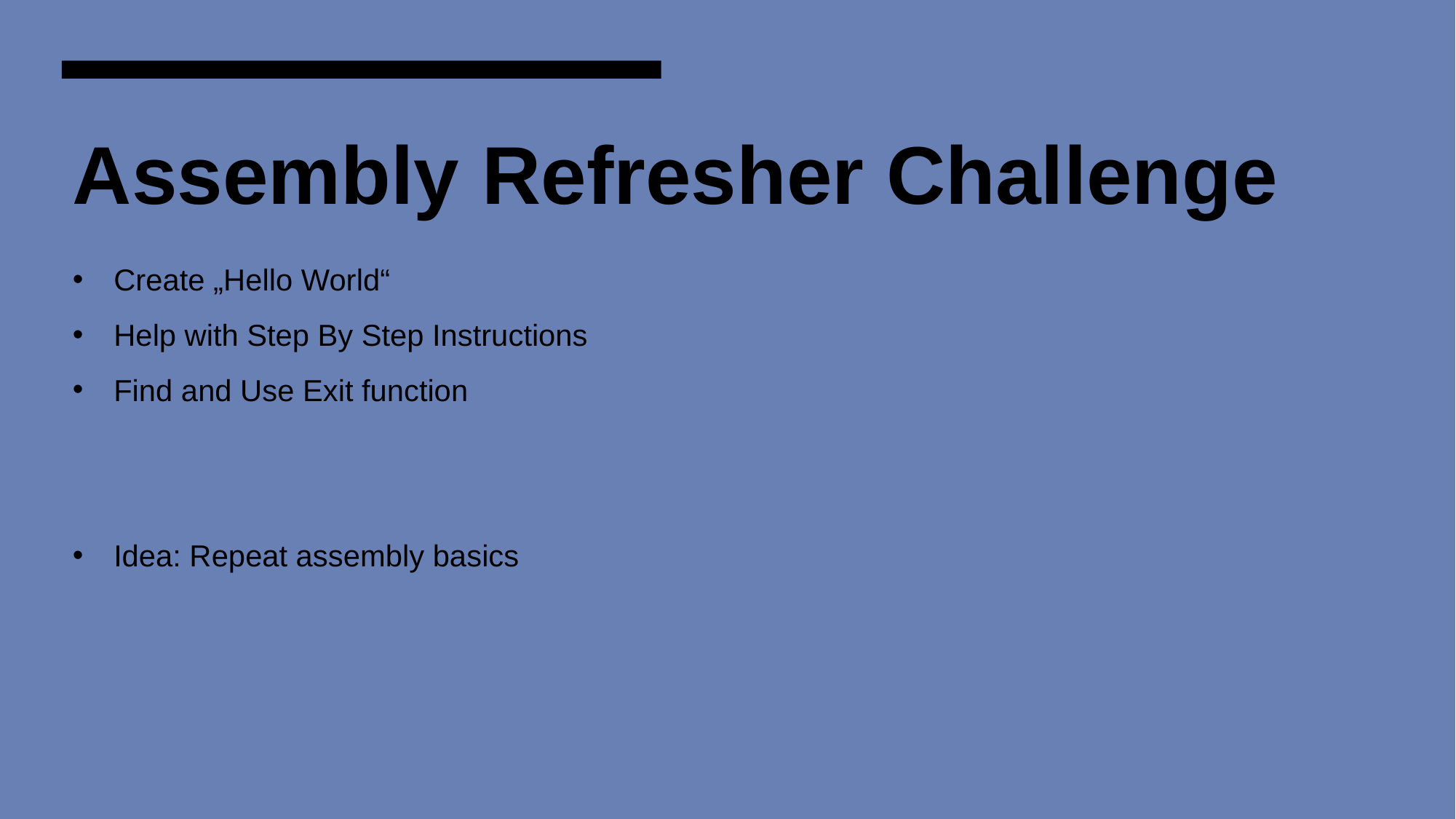

# Assembly Refresher Challenge
Create „Hello World“
Help with Step By Step Instructions
Find and Use Exit function

Idea: Repeat assembly basics